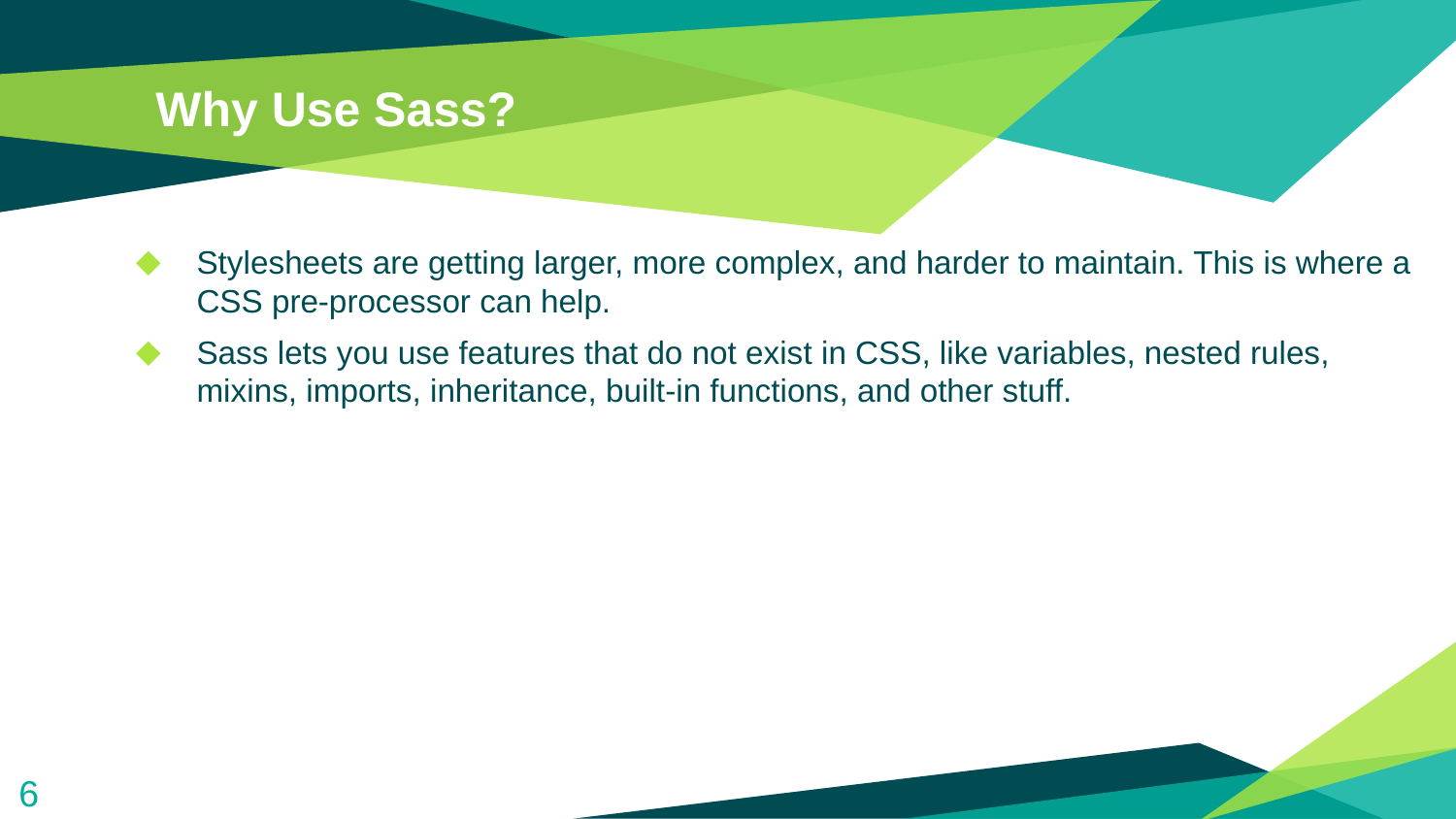

# Why Use Sass?
Stylesheets are getting larger, more complex, and harder to maintain. This is where a CSS pre-processor can help.
Sass lets you use features that do not exist in CSS, like variables, nested rules, mixins, imports, inheritance, built-in functions, and other stuff.

6